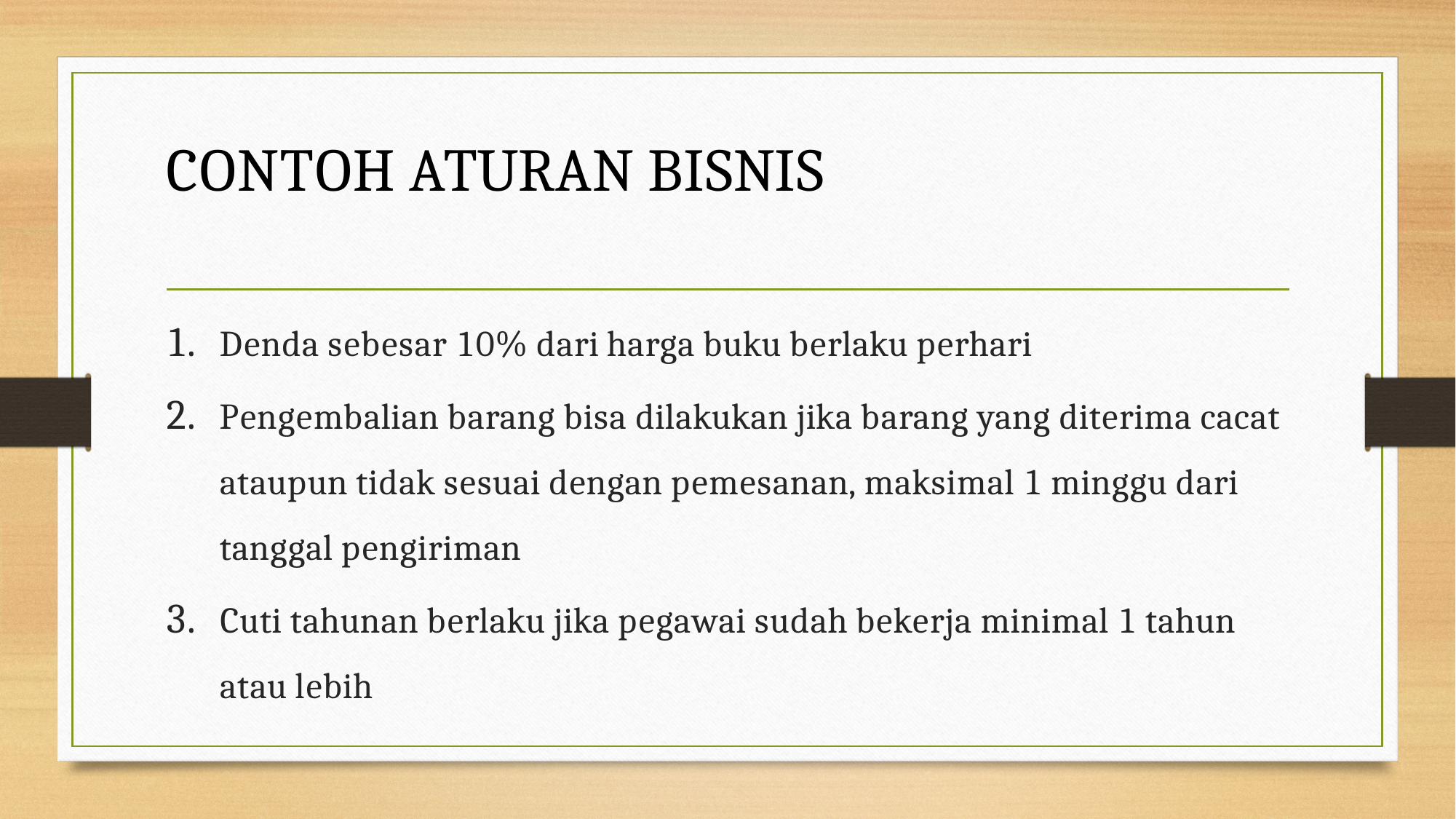

CONTOH ATURAN BISNIS
Denda sebesar 10% dari harga buku berlaku perhari
Pengembalian barang bisa dilakukan jika barang yang diterima cacat ataupun tidak sesuai dengan pemesanan, maksimal 1 minggu dari tanggal pengiriman
Cuti tahunan berlaku jika pegawai sudah bekerja minimal 1 tahun atau lebih